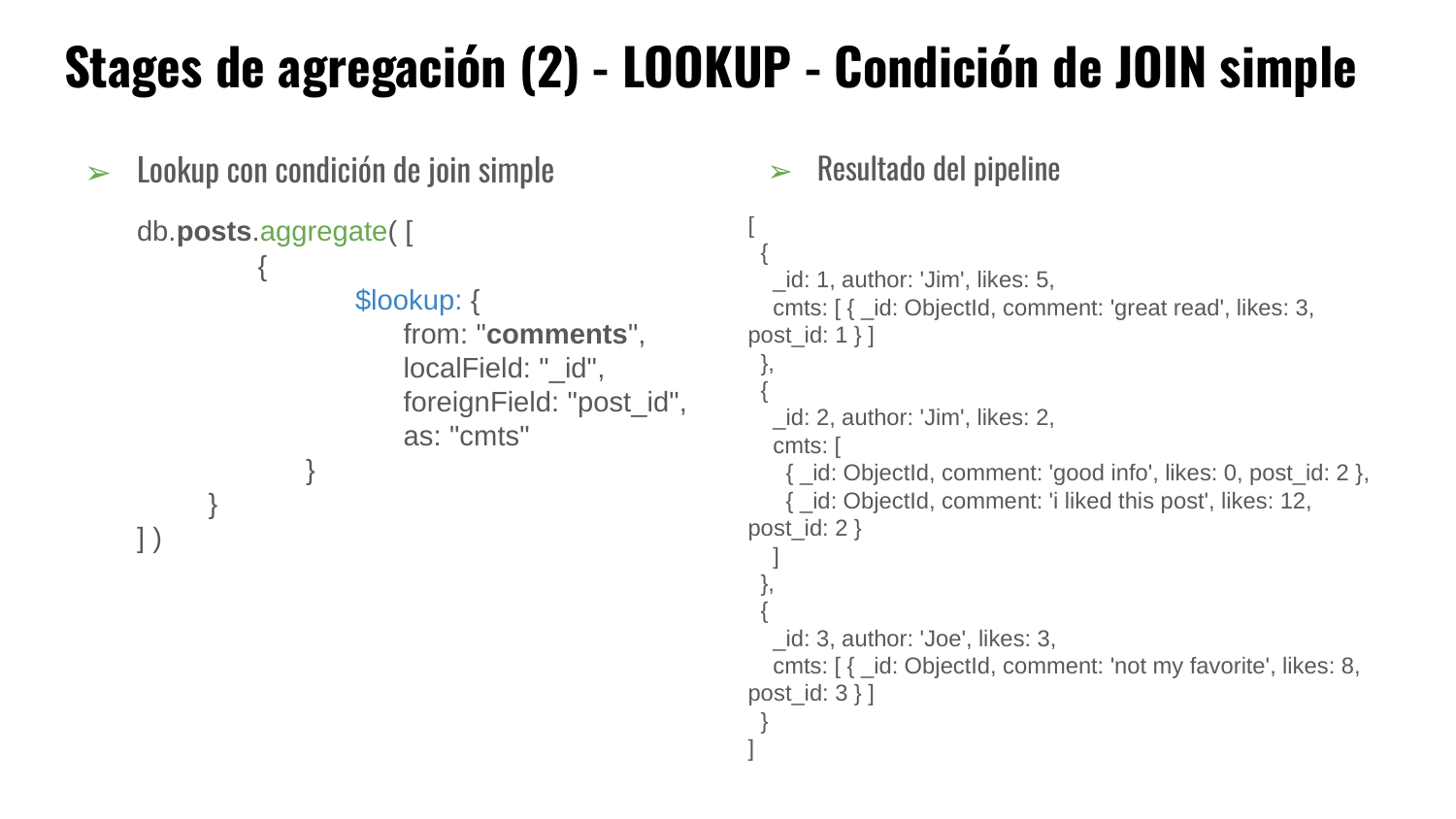

# Stages de agregación (2) - LOOKUP - Condición de JOIN simple

Lookup con condición de join simple
db.posts.aggregate( [
    	      {
        	      	$lookup: {
            		      from: "comments",
            		      localField: "_id",
            		      foreignField: "post_id",
            		      as: "cmts"
        	            }
                  }
] )

Resultado del pipeline
[
  {
    _id: 1, author: 'Jim', likes: 5,
    cmts: [ { _id: ObjectId, comment: 'great read', likes: 3, post_id: 1 } ]
  },
  {
    _id: 2, author: 'Jim', likes: 2,
    cmts: [
      { _id: ObjectId, comment: 'good info', likes: 0, post_id: 2 },
      { _id: ObjectId, comment: 'i liked this post', likes: 12, post_id: 2 }
    ]
  },
  {
    _id: 3, author: 'Joe', likes: 3,
    cmts: [ { _id: ObjectId, comment: 'not my favorite', likes: 8, post_id: 3 } ]
  }
]